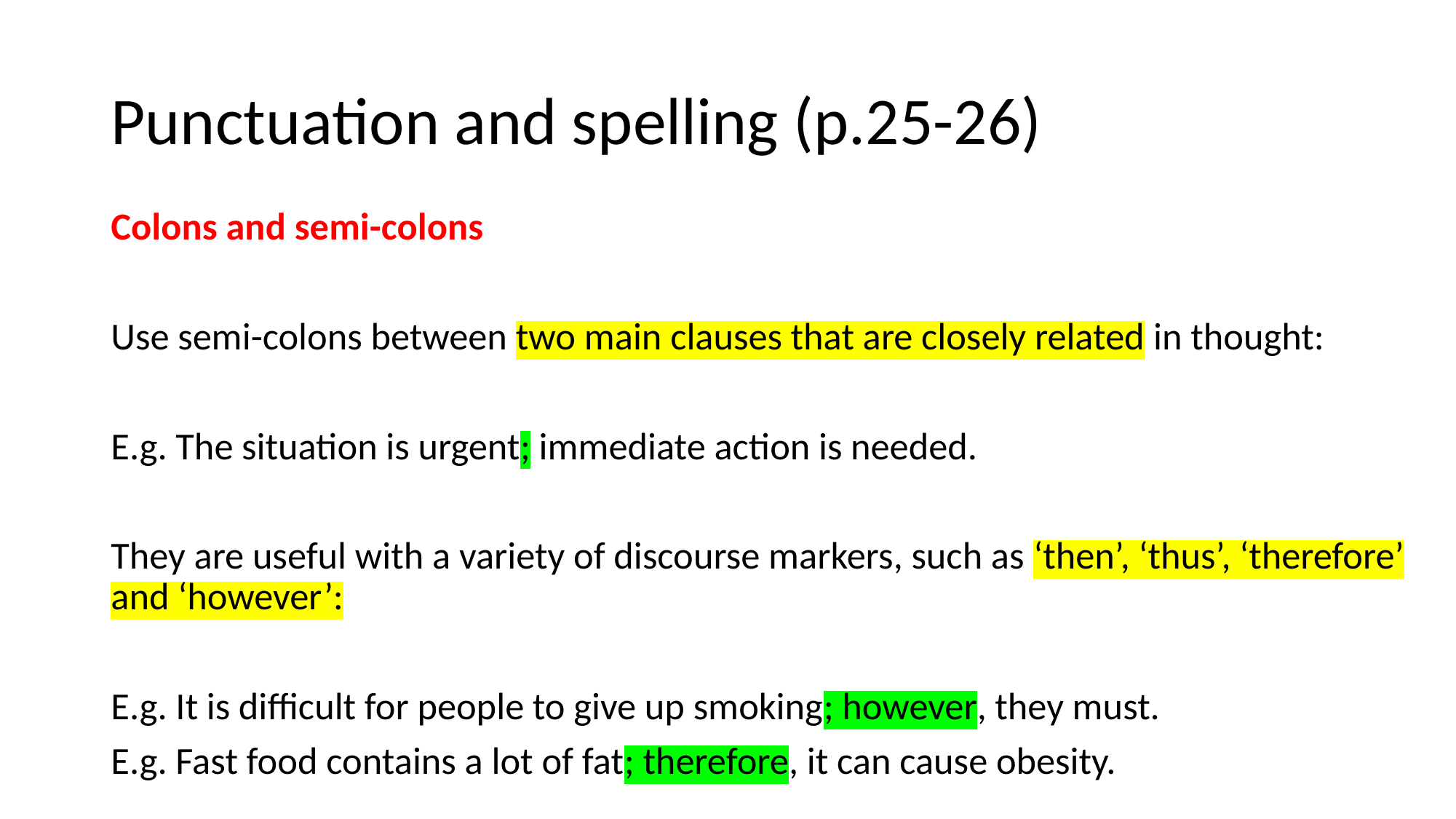

# Punctuation and spelling (p.25-26)
Colons and semi-colons

Use semi-colons between two main clauses that are closely related in thought:

E.g. The situation is urgent; immediate action is needed.

They are useful with a variety of discourse markers, such as ‘then’, ‘thus’, ‘therefore’ and ‘however’:

E.g. It is difficult for people to give up smoking; however, they must.
E.g. Fast food contains a lot of fat; therefore, it can cause obesity.